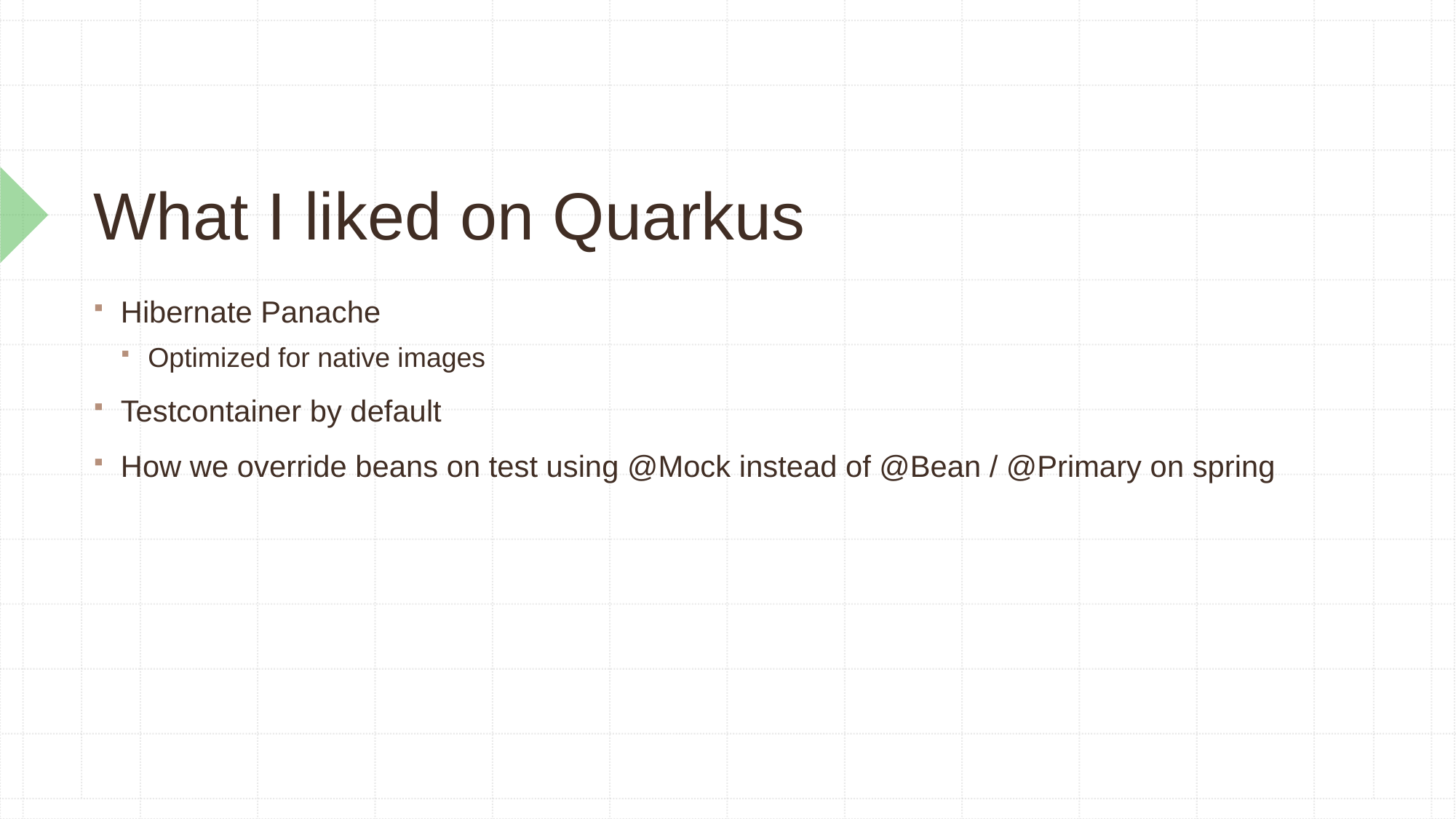

# What I liked on Quarkus
Hibernate Panache
Optimized for native images
Testcontainer by default
How we override beans on test using @Mock instead of @Bean / @Primary on spring